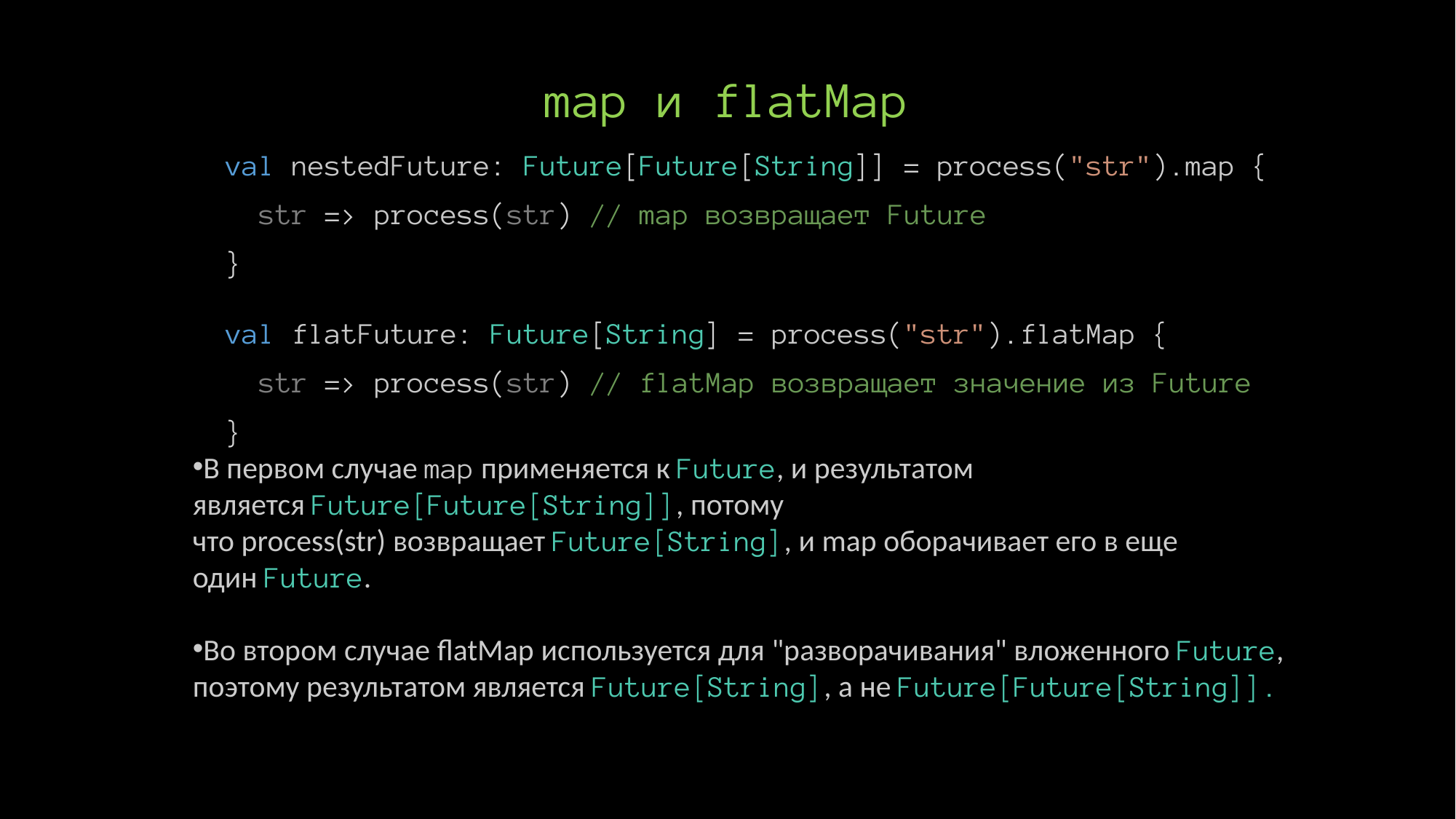

# map и flatMap
  val nestedFuture: Future[Future[String]] = process("str").map {
    str => process(str) // map возвращает Future
  }
  val flatFuture: Future[String] = process("str").flatMap {
    str => process(str) // flatMap возвращает значение из Future
  }
В первом случае map применяется к Future, и результатом является Future[Future[String]], потому что process(str) возвращает Future[String], и map оборачивает его в еще один Future.

Во втором случае flatMap используется для "разворачивания" вложенного Future, поэтому результатом является Future[String], а не Future[Future[String]].